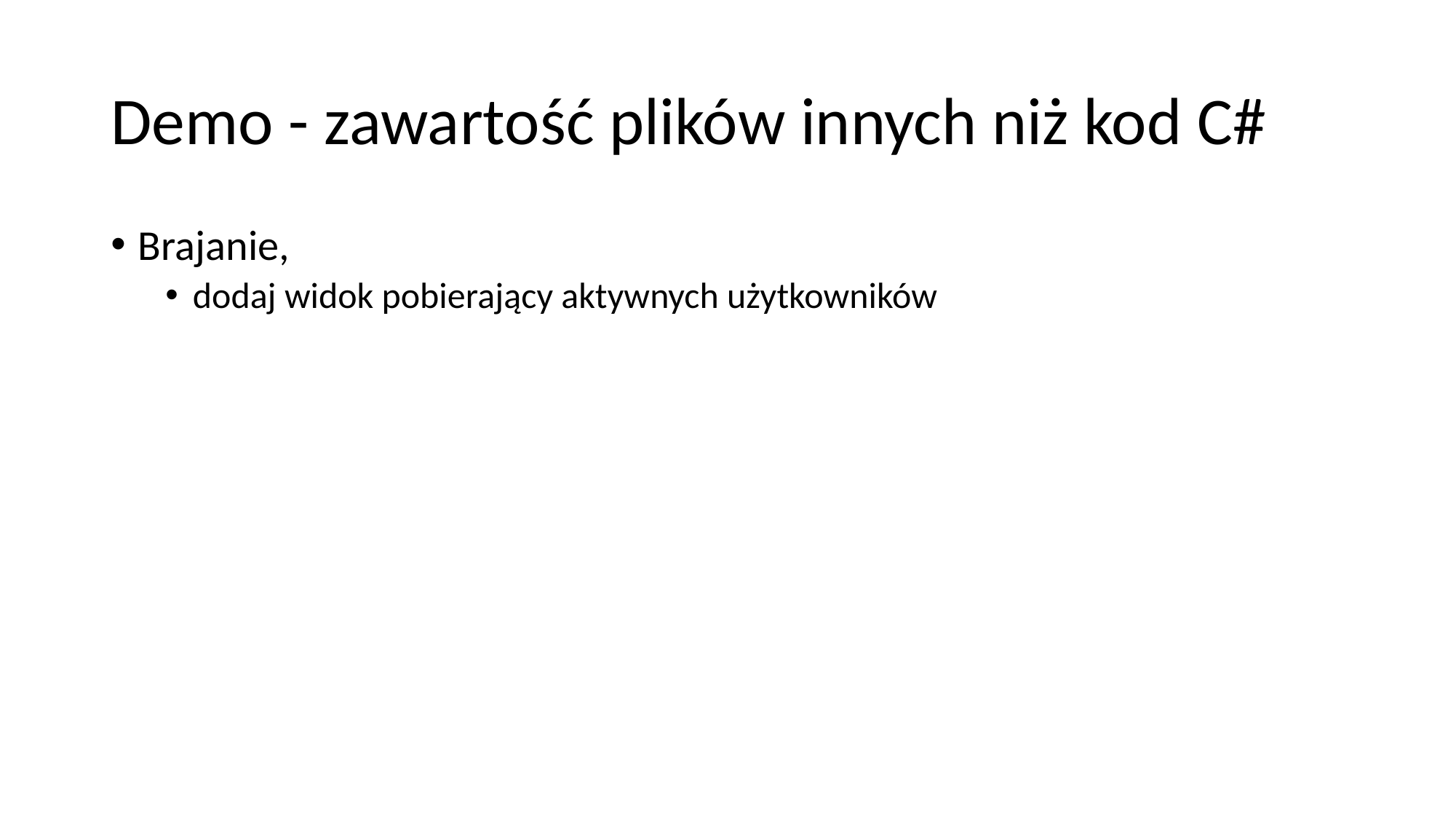

# Demo - zawartość plików innych niż kod C#
Brajanie,
dodaj widok pobierający aktywnych użytkowników